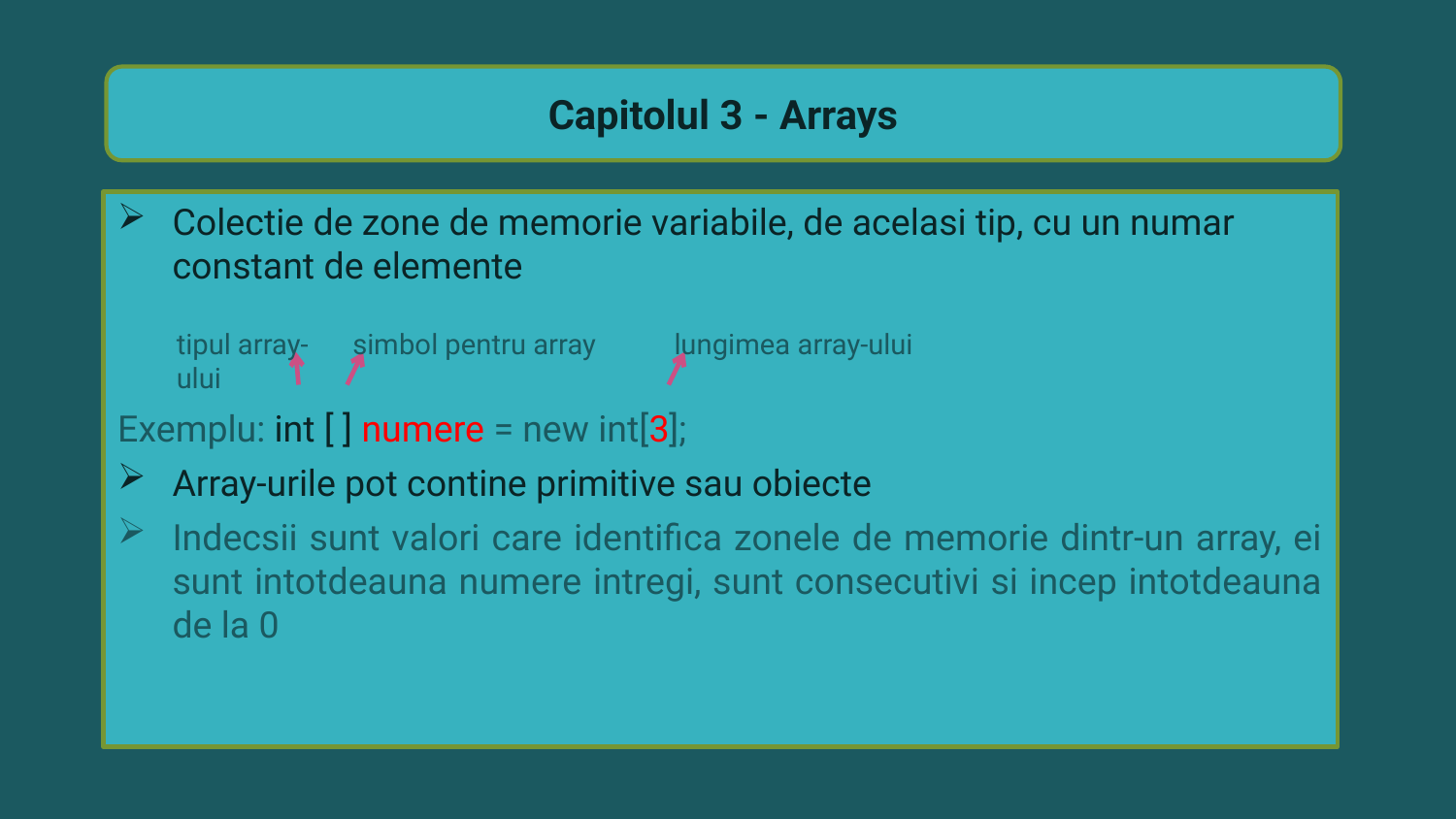

Capitolul 3 - Arrays
Colectie de zone de memorie variabile, de acelasi tip, cu un numar constant de elemente

Exemplu: int [ ] numere = new int[3];
Array-urile pot contine primitive sau obiecte
Indecsii sunt valori care identifica zonele de memorie dintr-un array, ei sunt intotdeauna numere intregi, sunt consecutivi si incep intotdeauna de la 0
tipul array-ului
simbol pentru array
lungimea array-ului